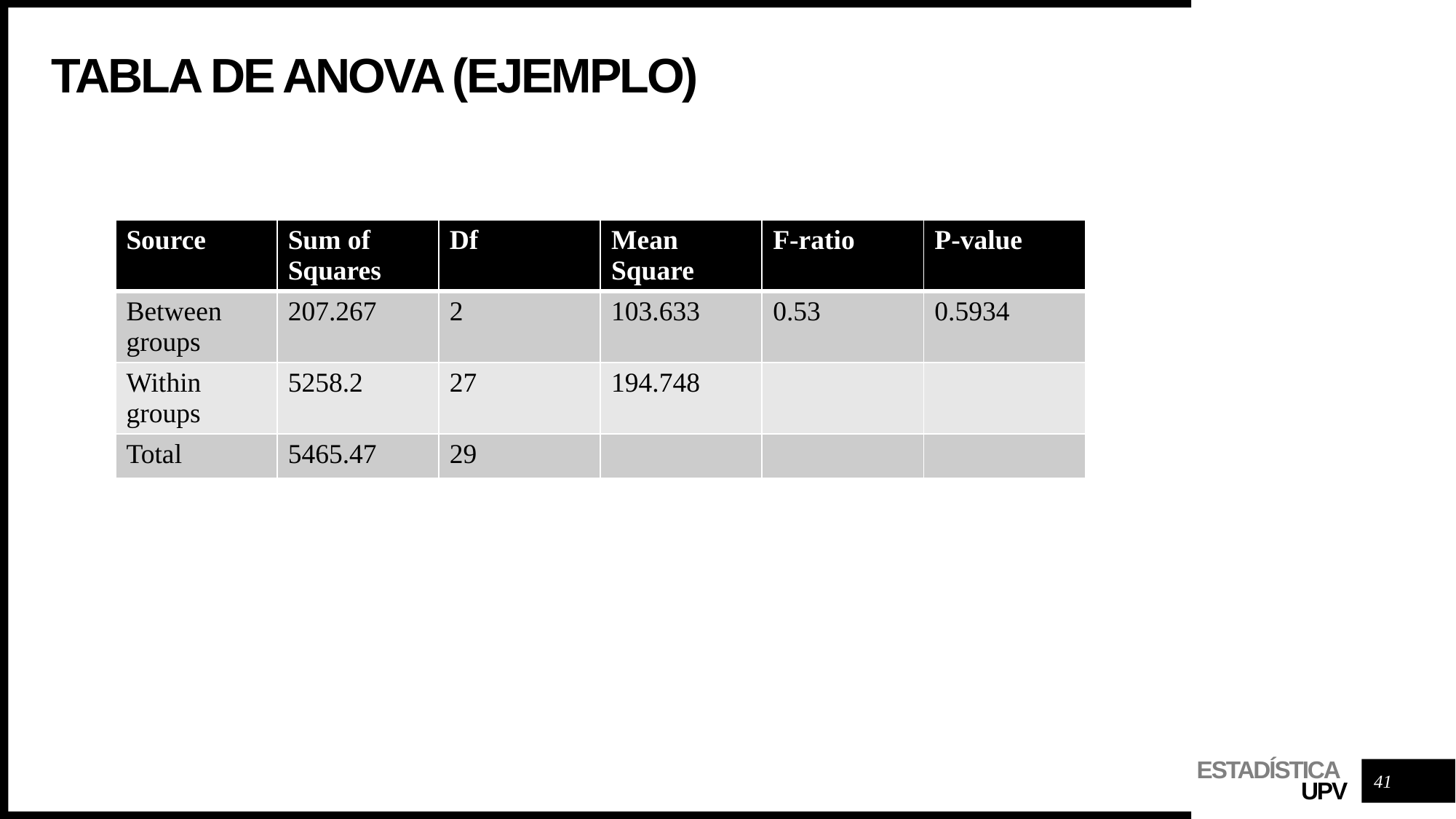

# Tabla de anova (ejemplo)

| Source | Sum of Squares | Df | Mean Square | F-ratio | P-value |
| --- | --- | --- | --- | --- | --- |
| Between groups | 207.267 | 2 | 103.633 | 0.53 | 0.5934 |
| Within groups | 5258.2 | 27 | 194.748 |  |  |
| Total | 5465.47 | 29 |  |  |  |
41